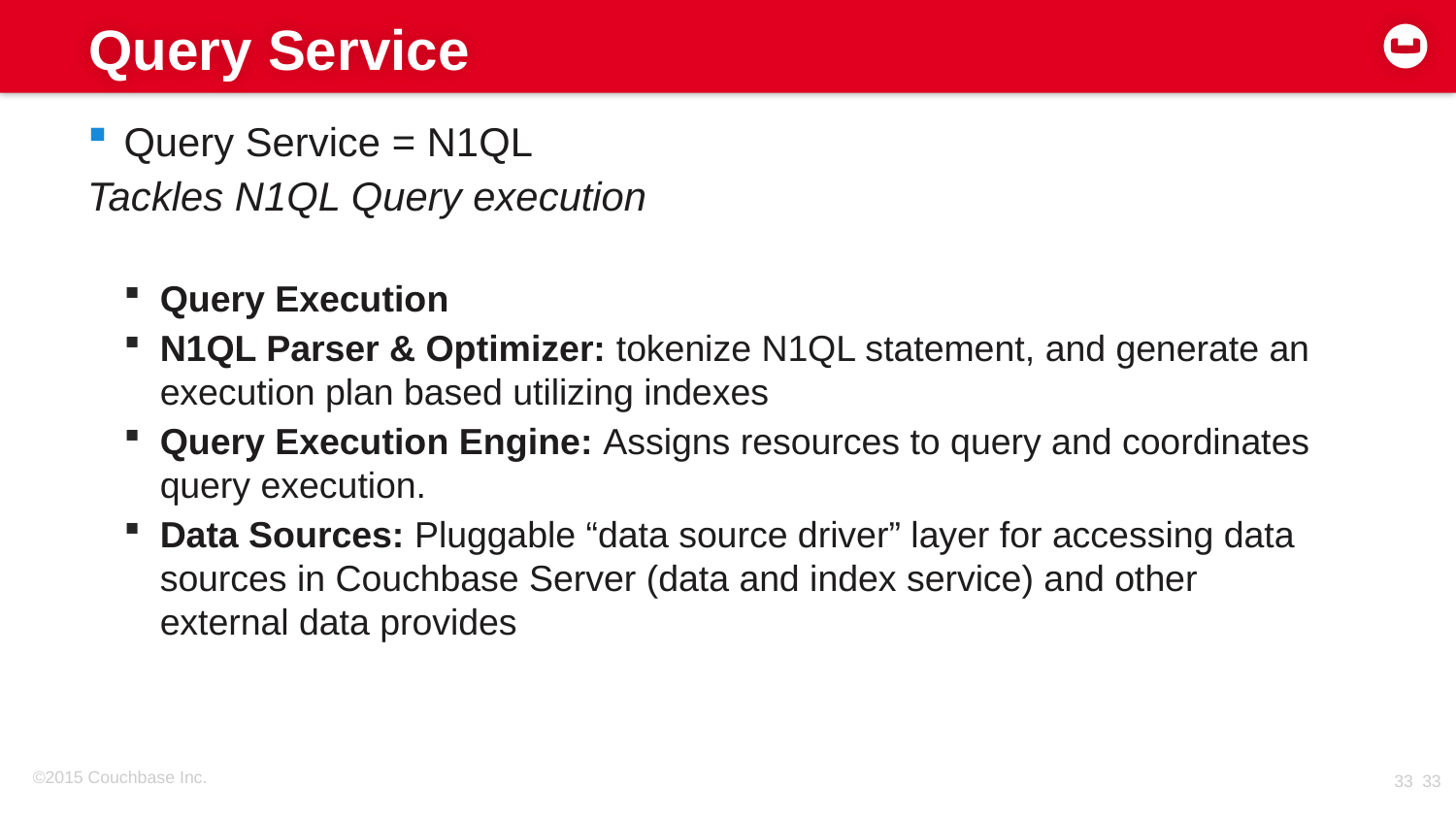

# Query Service
Query Service = N1QL
Tackles N1QL Query execution

Query Execution
N1QL Parser & Optimizer: tokenize N1QL statement, and generate an execution plan based utilizing indexes
Query Execution Engine: Assigns resources to query and coordinates query execution.
Data Sources: Pluggable “data source driver” layer for accessing data sources in Couchbase Server (data and index service) and other external data provides
33